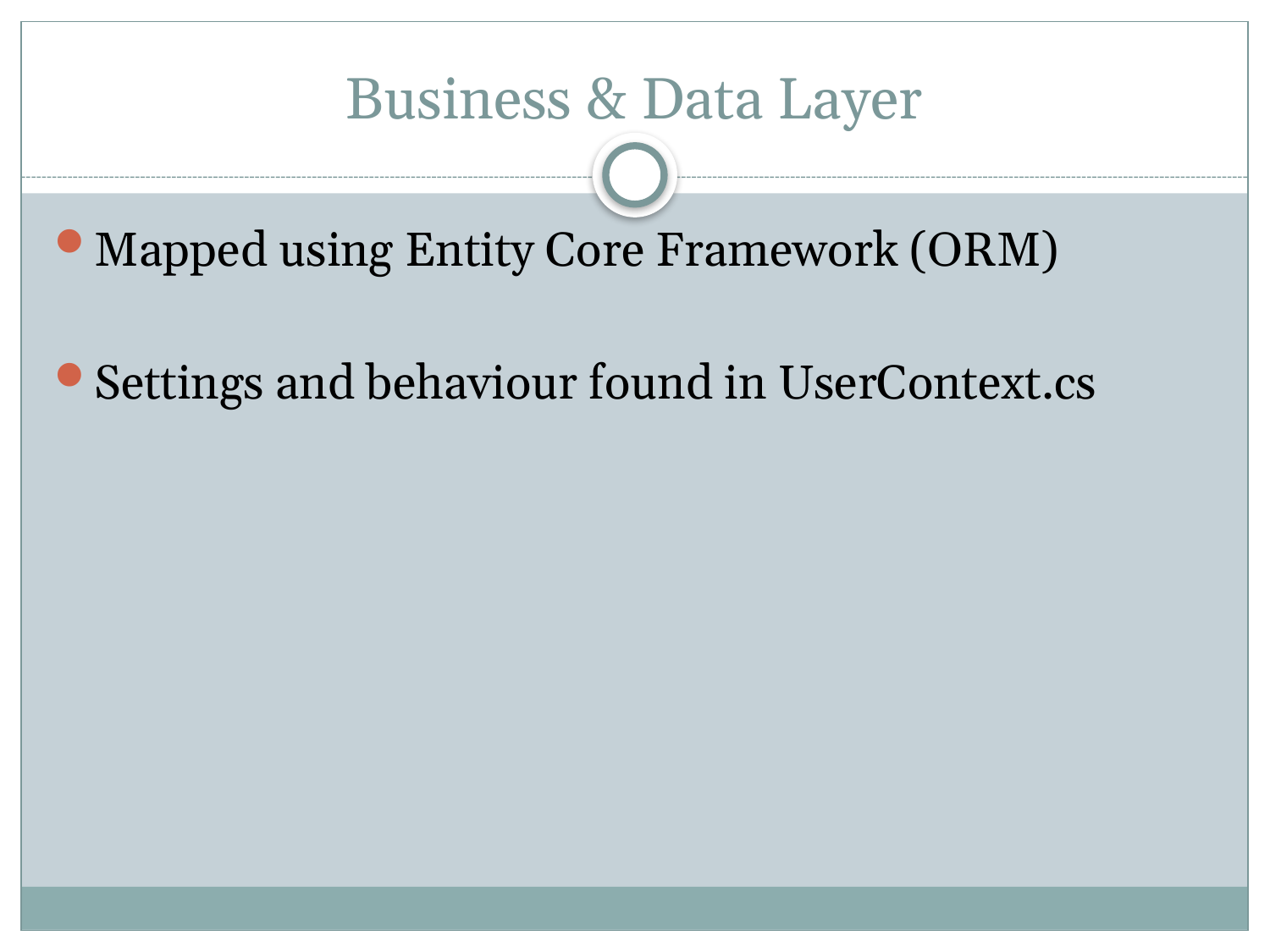

# Business & Data Layer
Mapped using Entity Core Framework (ORM)

Settings and behaviour found in UserContext.cs